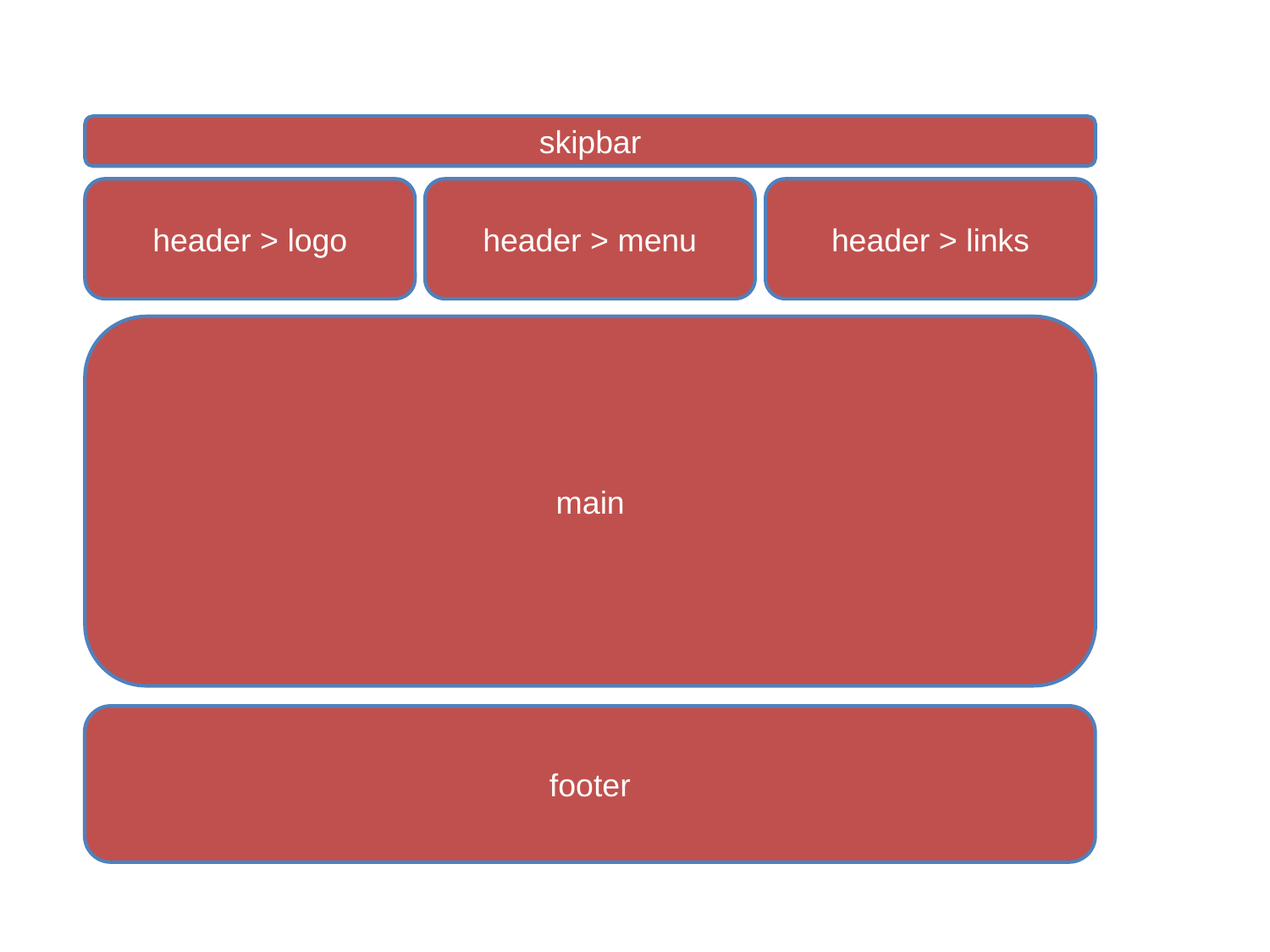

skipbar
header > logo
header > menu
header > links
main
footer